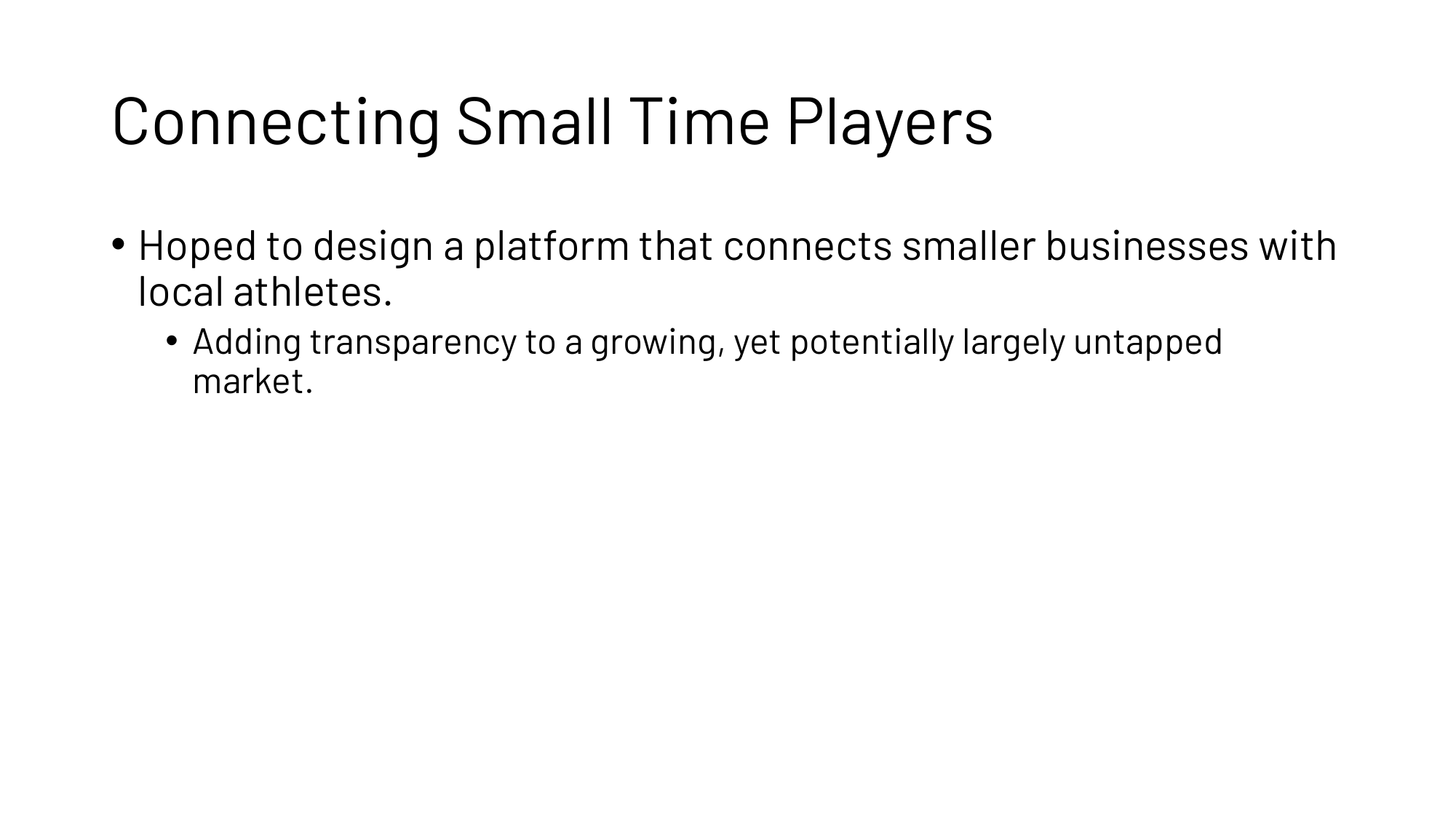

# Connecting Small Time Players
Hoped to design a platform that connects smaller businesses with local athletes.
Adding transparency to a growing, yet potentially largely untapped market.